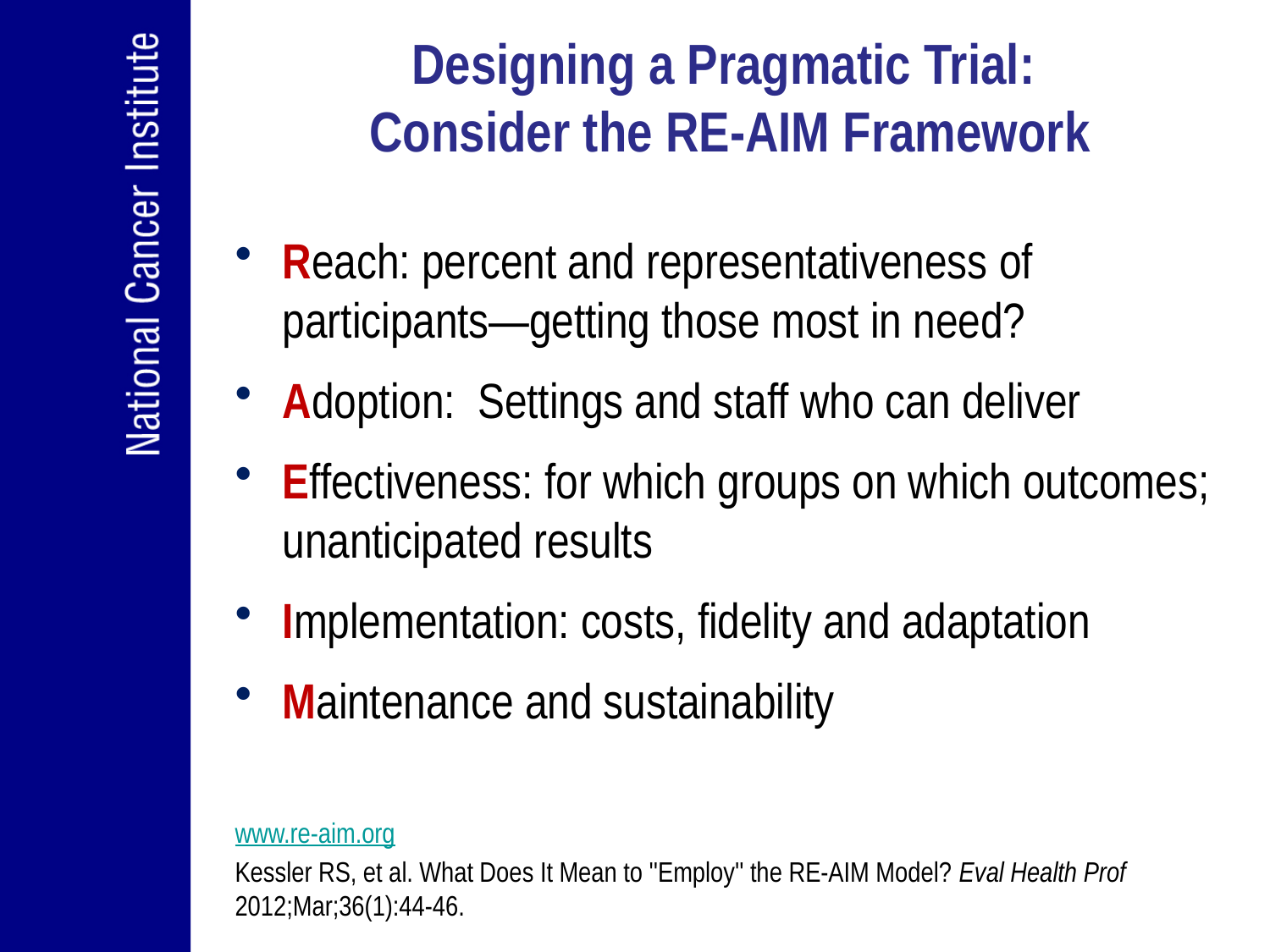

# Designing a Pragmatic Trial: Consider the RE-AIM Framework
Reach: percent and representativeness of participants—getting those most in need?
Adoption:  Settings and staff who can deliver
Effectiveness: for which groups on which outcomes; unanticipated results
Implementation: costs, fidelity and adaptation
Maintenance and sustainability

www.re-aim.org
Kessler RS, et al. What Does It Mean to ''Employ'' the RE-AIM Model? Eval Health Prof  2012;Mar;36(1):44-46.